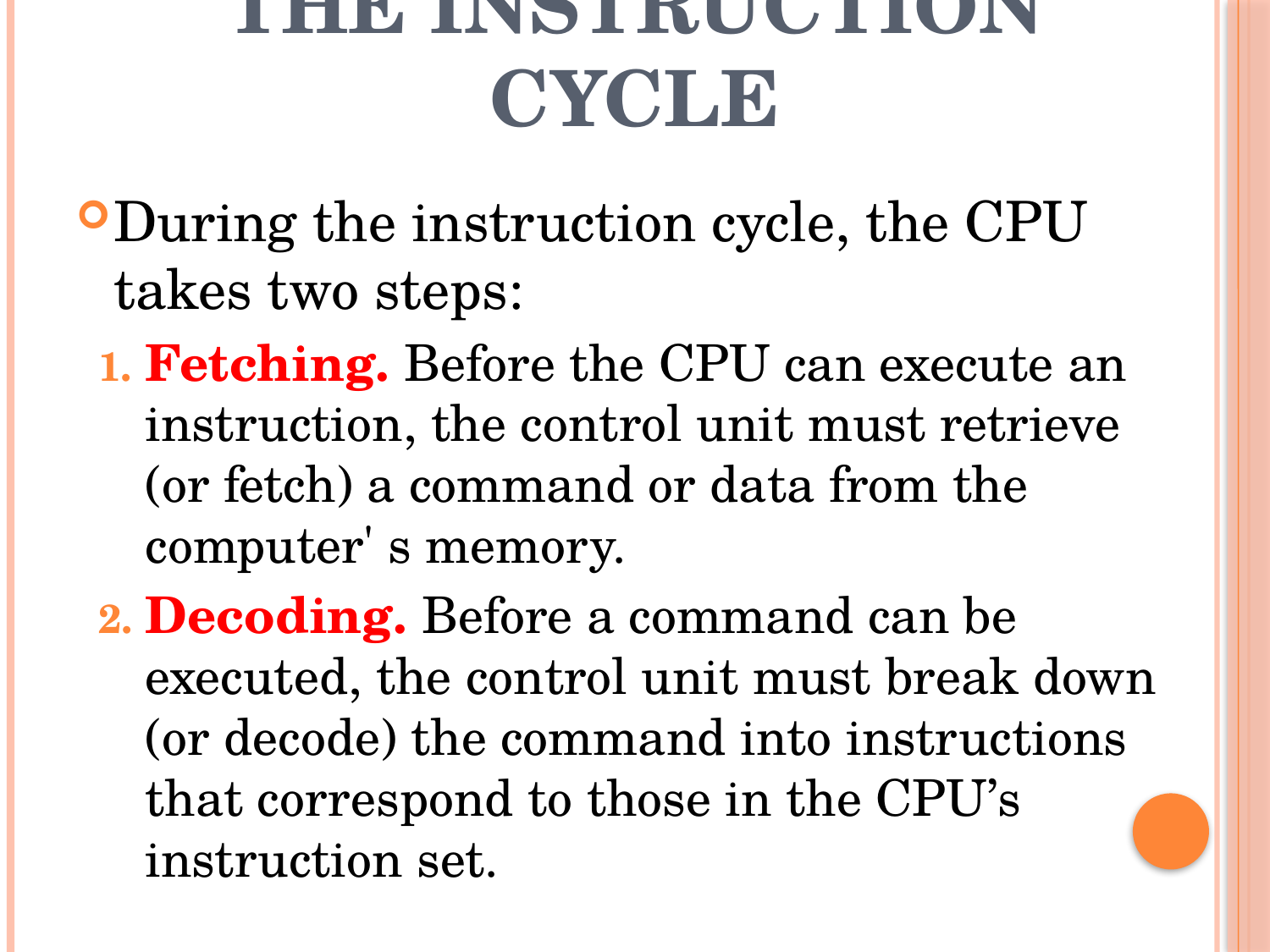

# The Instruction Cycle
During the instruction cycle, the CPU takes two steps:
Fetching. Before the CPU can execute an instruction, the control unit must retrieve (or fetch) a command or data from the computer' s memory.
Decoding. Before a command can be executed, the control unit must break down (or decode) the command into instructions that correspond to those in the CPU’s instruction set.